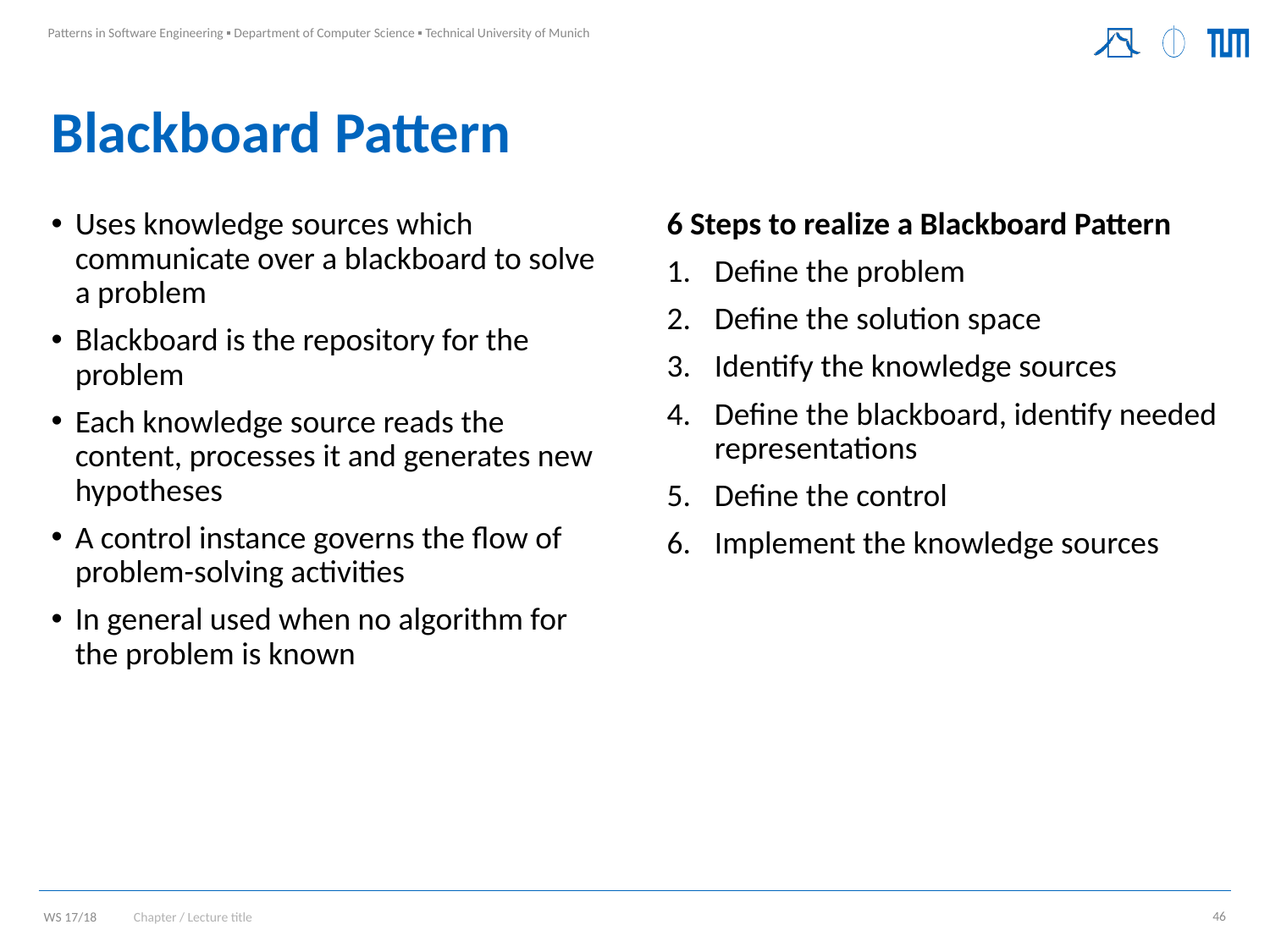

# Blackboard Pattern
Uses knowledge sources which communicate over a blackboard to solve a problem
Blackboard is the repository for the problem
Each knowledge source reads the content, processes it and generates new hypotheses
A control instance governs the flow of problem-solving activities
In general used when no algorithm for the problem is known
6 Steps to realize a Blackboard Pattern
Define the problem
Define the solution space
Identify the knowledge sources
Define the blackboard, identify needed representations
Define the control
Implement the knowledge sources
Chapter / Lecture title
46
WS 17/18